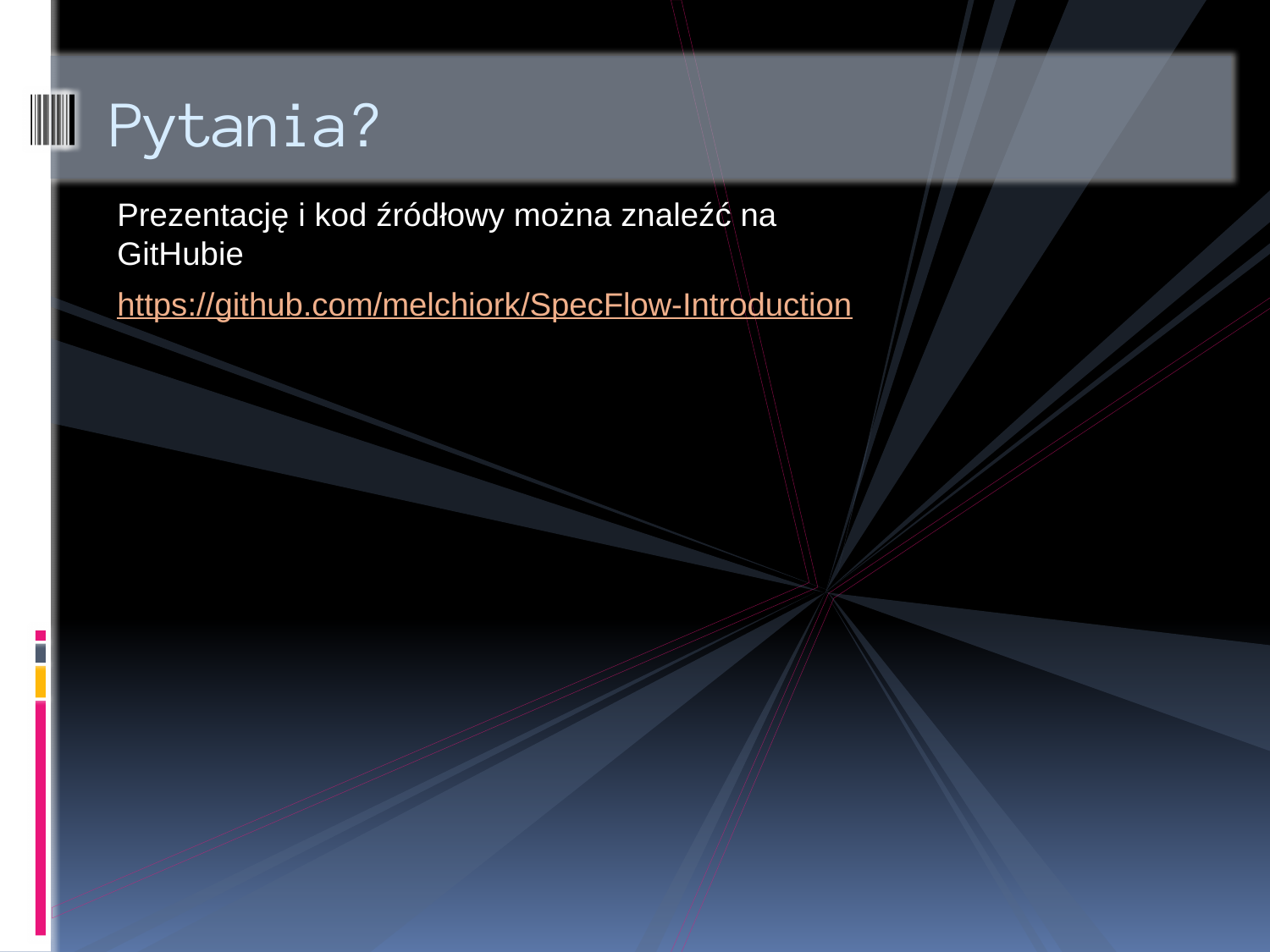

# Pytania?
Prezentację i kod źródłowy można znaleźć na GitHubie
https://github.com/melchiork/SpecFlow-Introduction